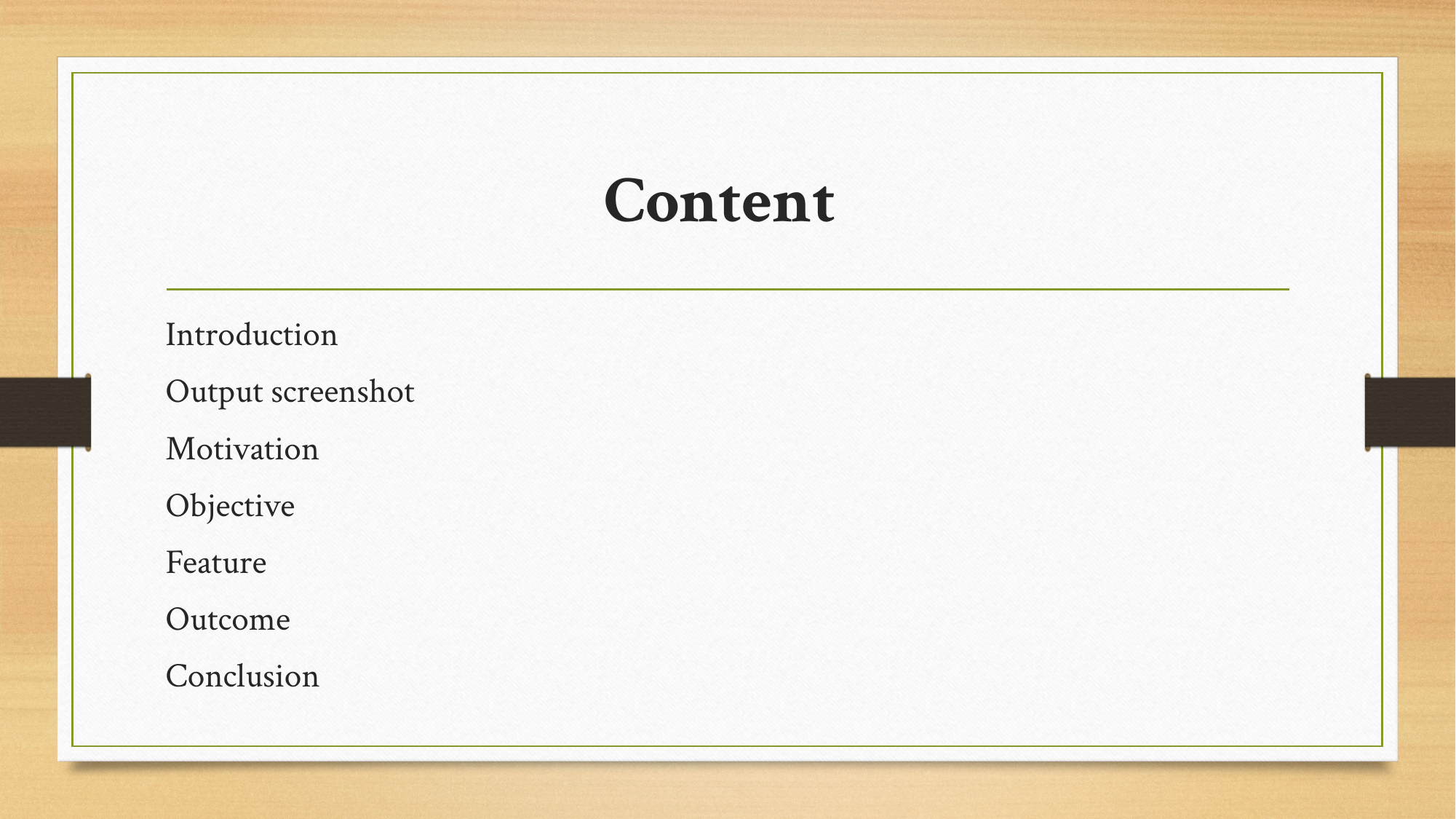

# Content
Introduction
Output screenshot
Motivation
Objective
Feature
Outcome
Conclusion